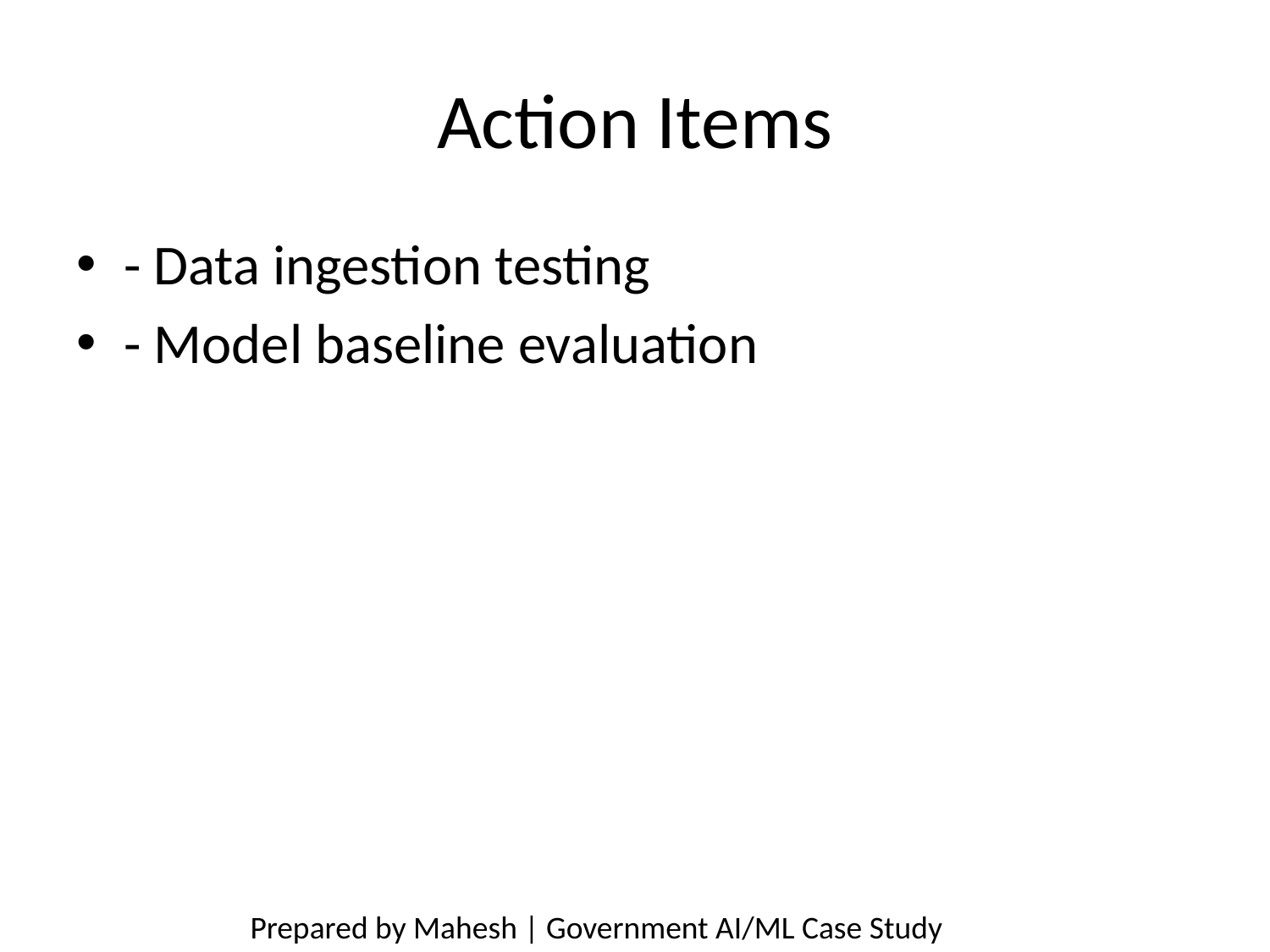

# Action Items
- Data ingestion testing
- Model baseline evaluation
Prepared by Mahesh | Government AI/ML Case Study